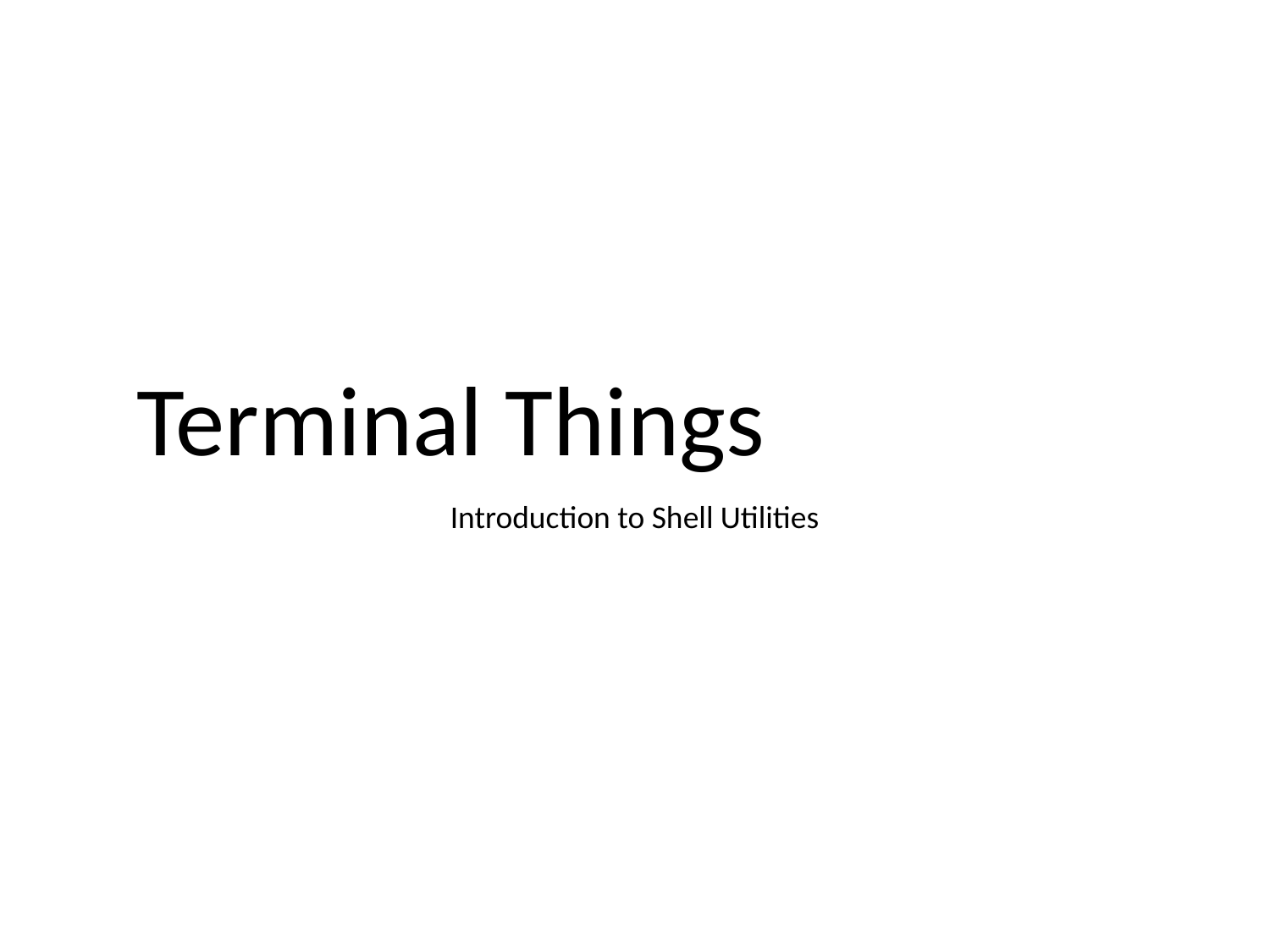

# Terminal Things
Introduction to Shell Utilities